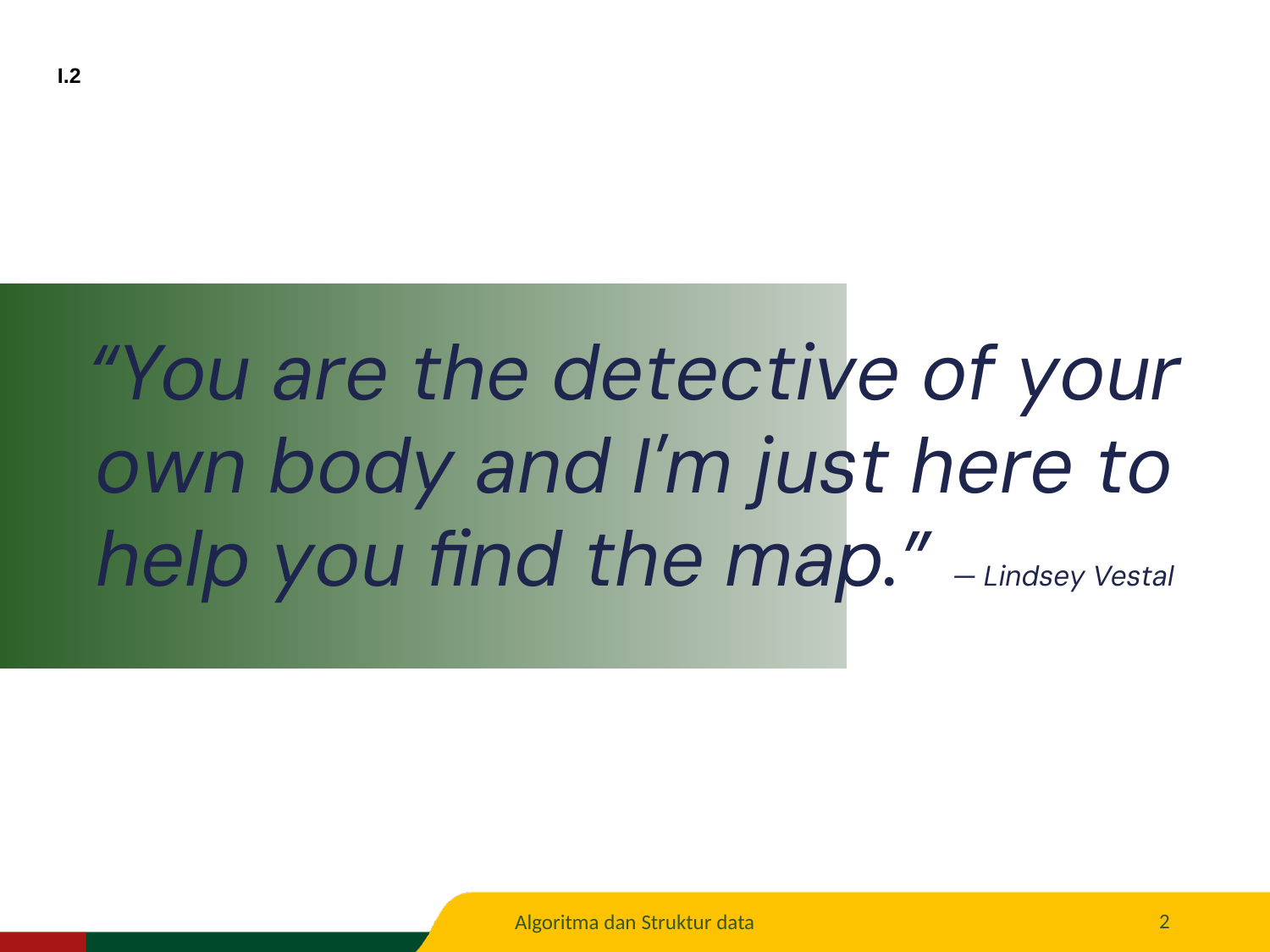

“You are the detective of your own body and I'm just here to help you find the map.” — Lindsey Vestal

2
Algoritma dan Struktur data